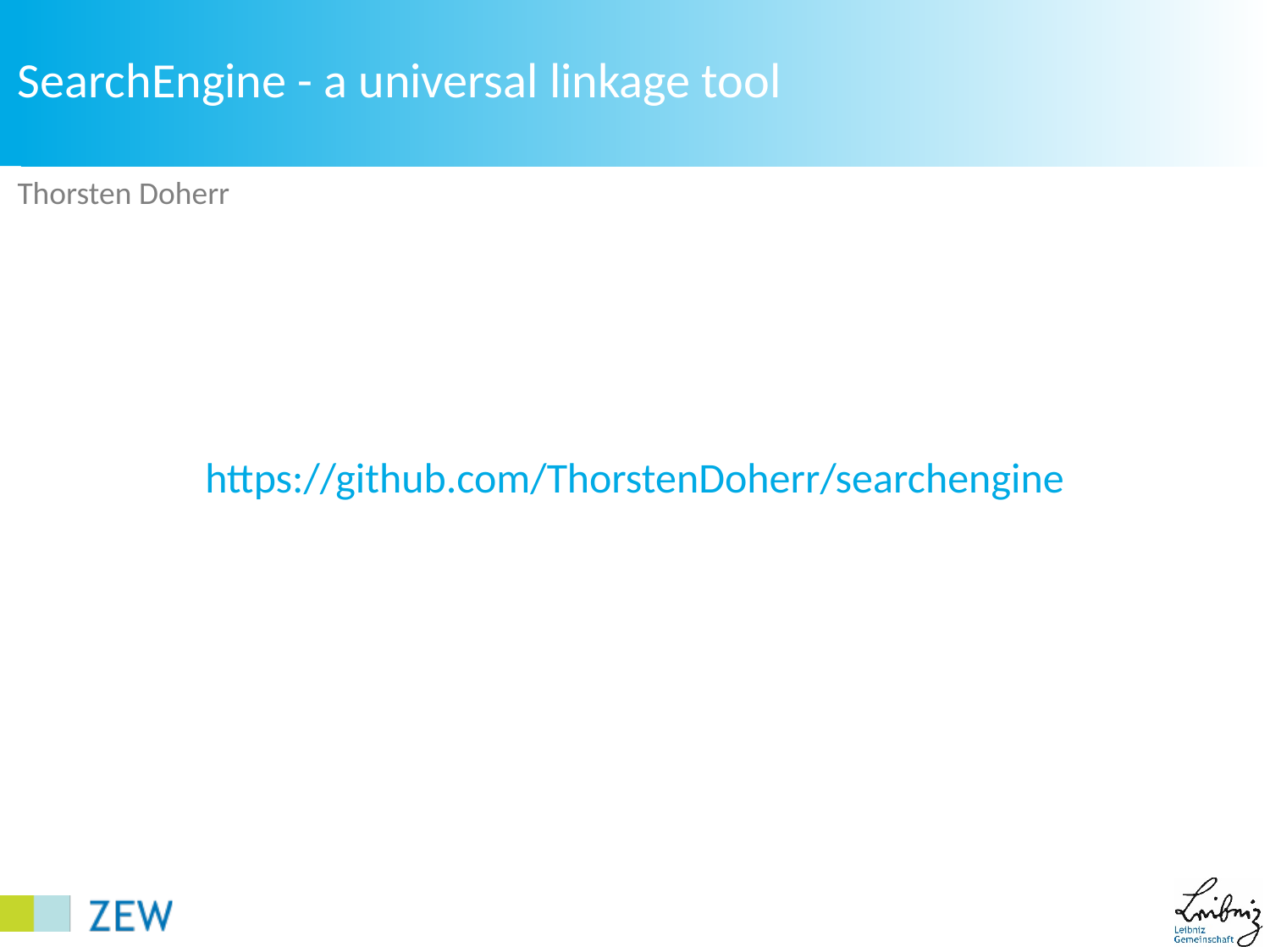

# SearchEngine - a universal linkage tool
Thorsten Doherr
https://github.com/ThorstenDoherr/searchengine